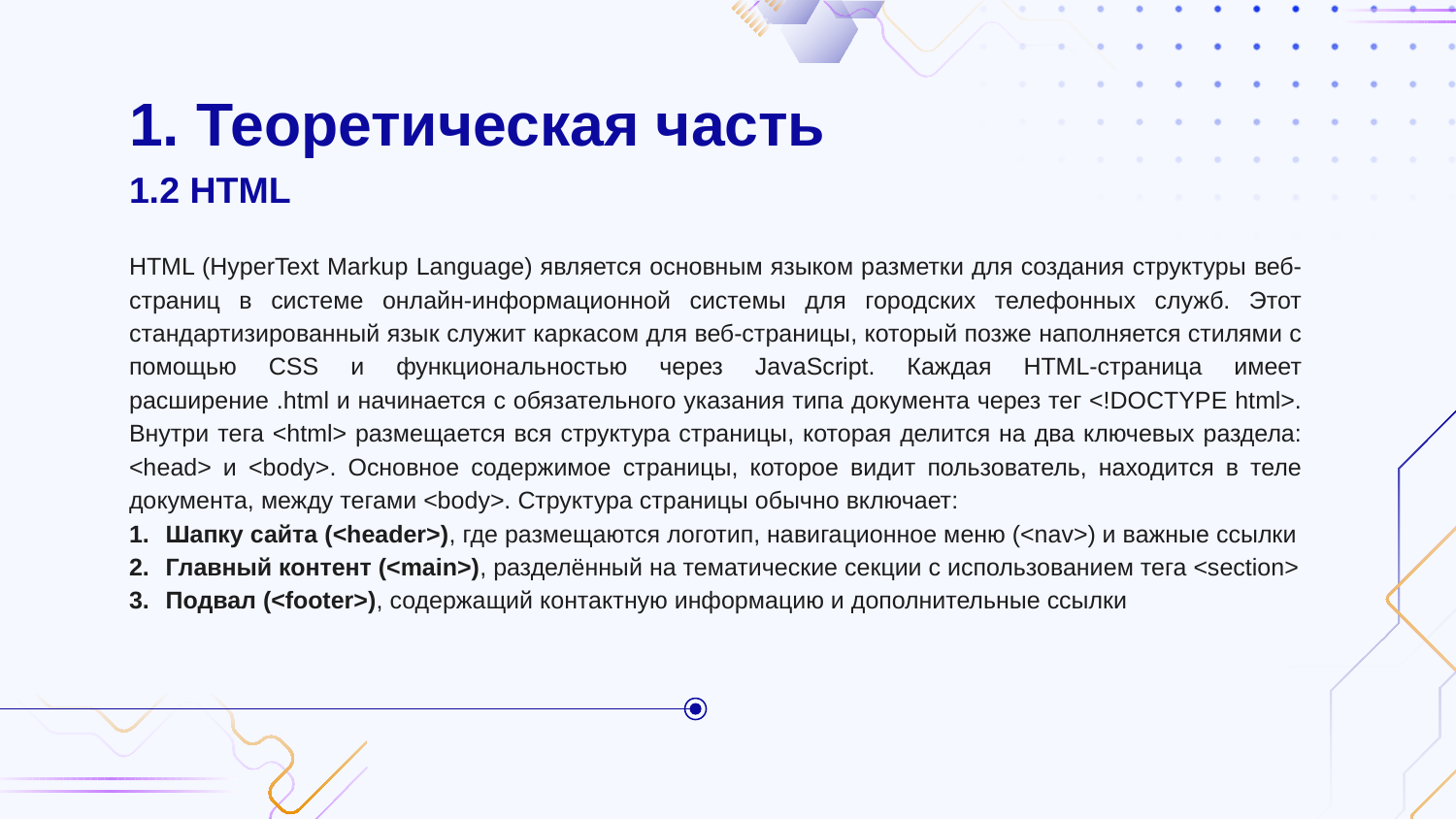

# 1. Теоретическая часть
1.2 HTML
HTML (HyperText Markup Language) является основным языком разметки для создания структуры веб-страниц в системе онлайн-информационной системы для городских телефонных служб. Этот стандартизированный язык служит каркасом для веб-страницы, который позже наполняется стилями с помощью CSS и функциональностью через JavaScript. Каждая HTML-страница имеет расширение .html и начинается с обязательного указания типа документа через тег <!DOCTYPE html>. Внутри тега <html> размещается вся структура страницы, которая делится на два ключевых раздела: <head> и <body>. Основное содержимое страницы, которое видит пользователь, находится в теле документа, между тегами <body>. Структура страницы обычно включает:
Шапку сайта (<header>), где размещаются логотип, навигационное меню (<nav>) и важные ссылки
Главный контент (<main>), разделённый на тематические секции с использованием тега <section>
Подвал (<footer>), содержащий контактную информацию и дополнительные ссылки